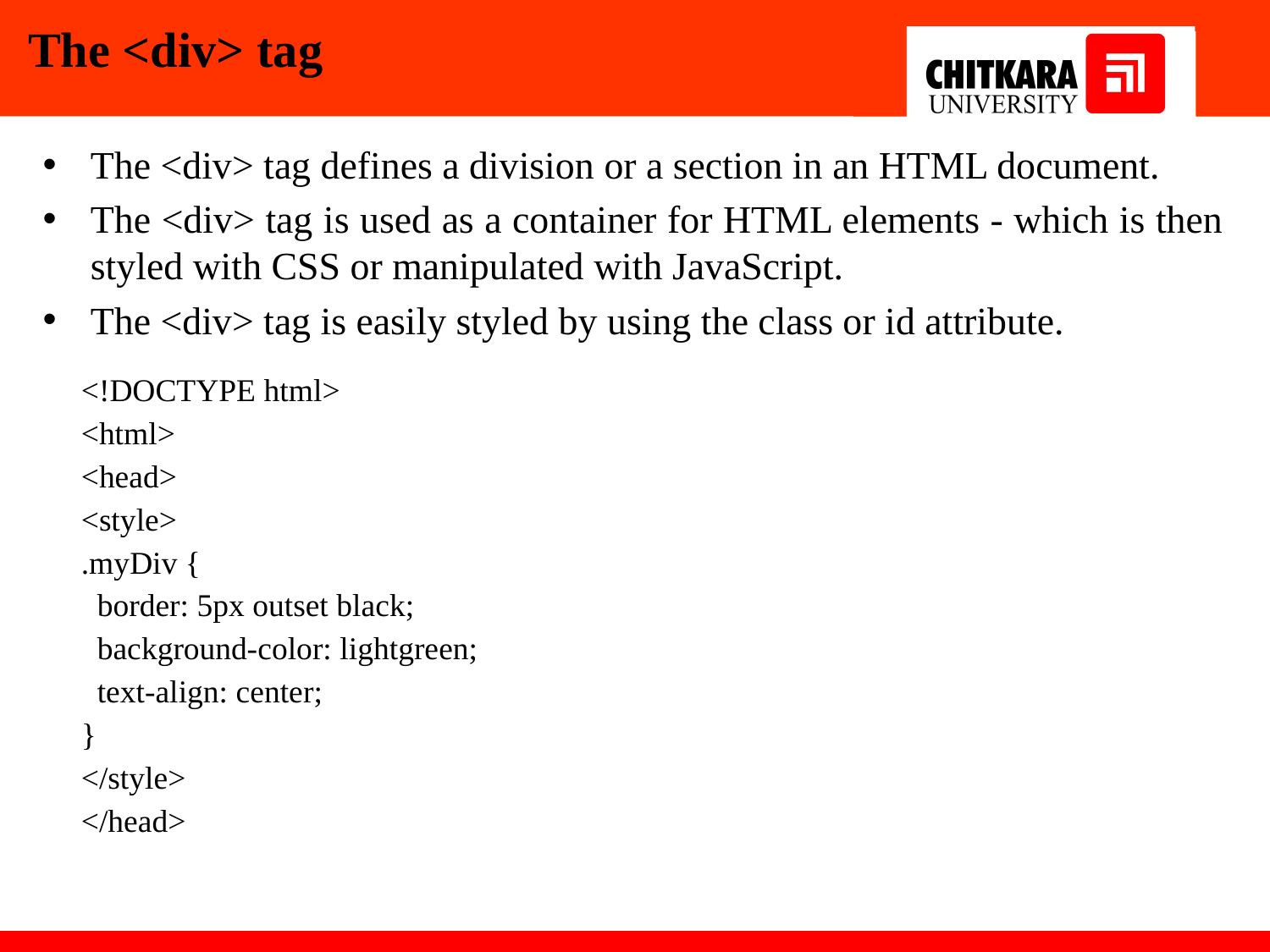

# The <div> tag
The <div> tag defines a division or a section in an HTML document.
The <div> tag is used as a container for HTML elements - which is then styled with CSS or manipulated with JavaScript.
The <div> tag is easily styled by using the class or id attribute.
<!DOCTYPE html>
<html>
<head>
<style>
.myDiv {
  border: 5px outset black;
  background-color: lightgreen;
  text-align: center;
}
</style>
</head>
12